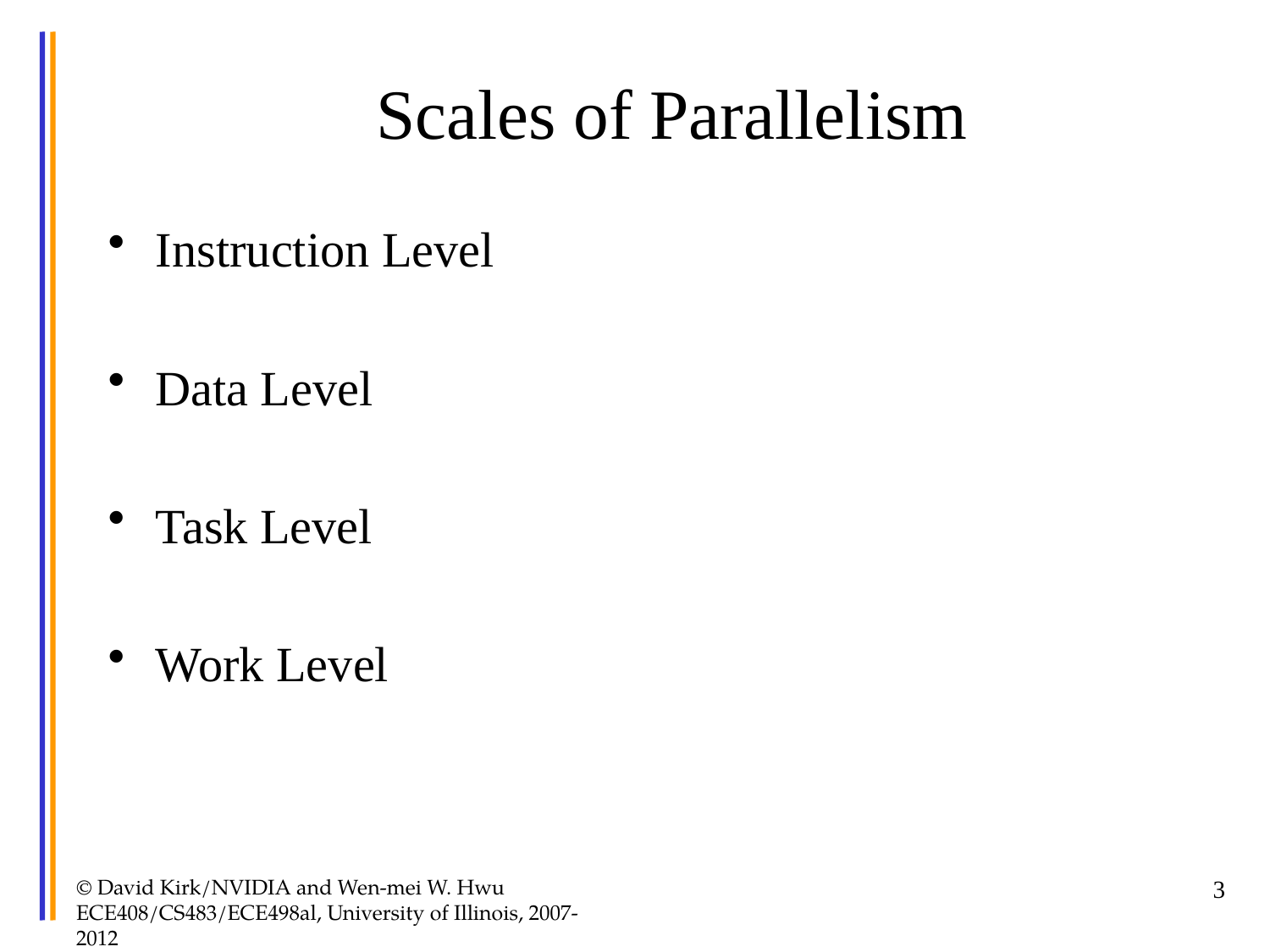

# Scales of Parallelism
Instruction Level

Data Level

Task Level

Work Level
© David Kirk/NVIDIA and Wen-mei W. Hwu  ECE408/CS483/ECE498al, University of Illinois, 2007-2012
3